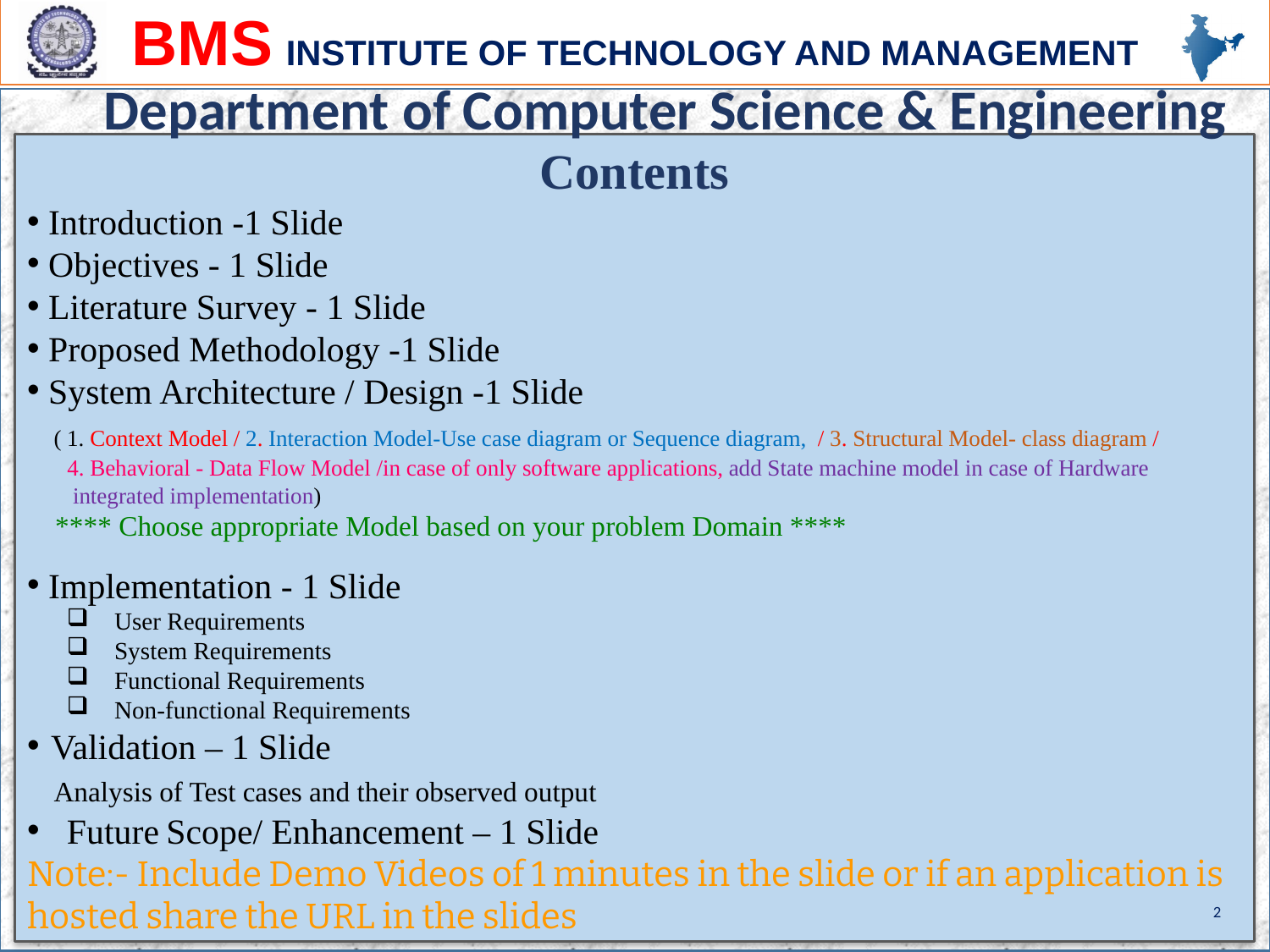

Department of Computer Science & Engineering
Contents
 Introduction -1 Slide
 Objectives - 1 Slide
 Literature Survey - 1 Slide
 Proposed Methodology -1 Slide
 System Architecture / Design -1 Slide
   ( 1. Context Model / 2. Interaction Model-Use case diagram or Sequence diagram,  / 3. Structural Model- class diagram /
       4. Behavioral - Data Flow Model /in case of only software applications, add State machine model in case of Hardware
        integrated implementation)
    **** Choose appropriate Model based on your problem Domain ****
 Implementation - 1 Slide
User Requirements
System Requirements
Functional Requirements
Non-functional Requirements
Validation – 1 Slide
   Analysis of Test cases and their observed output
Future Scope/ Enhancement – 1 Slide
Note:- Include Demo Videos of 1 minutes in the slide or if an application is hosted share the URL in the slides
2
Date